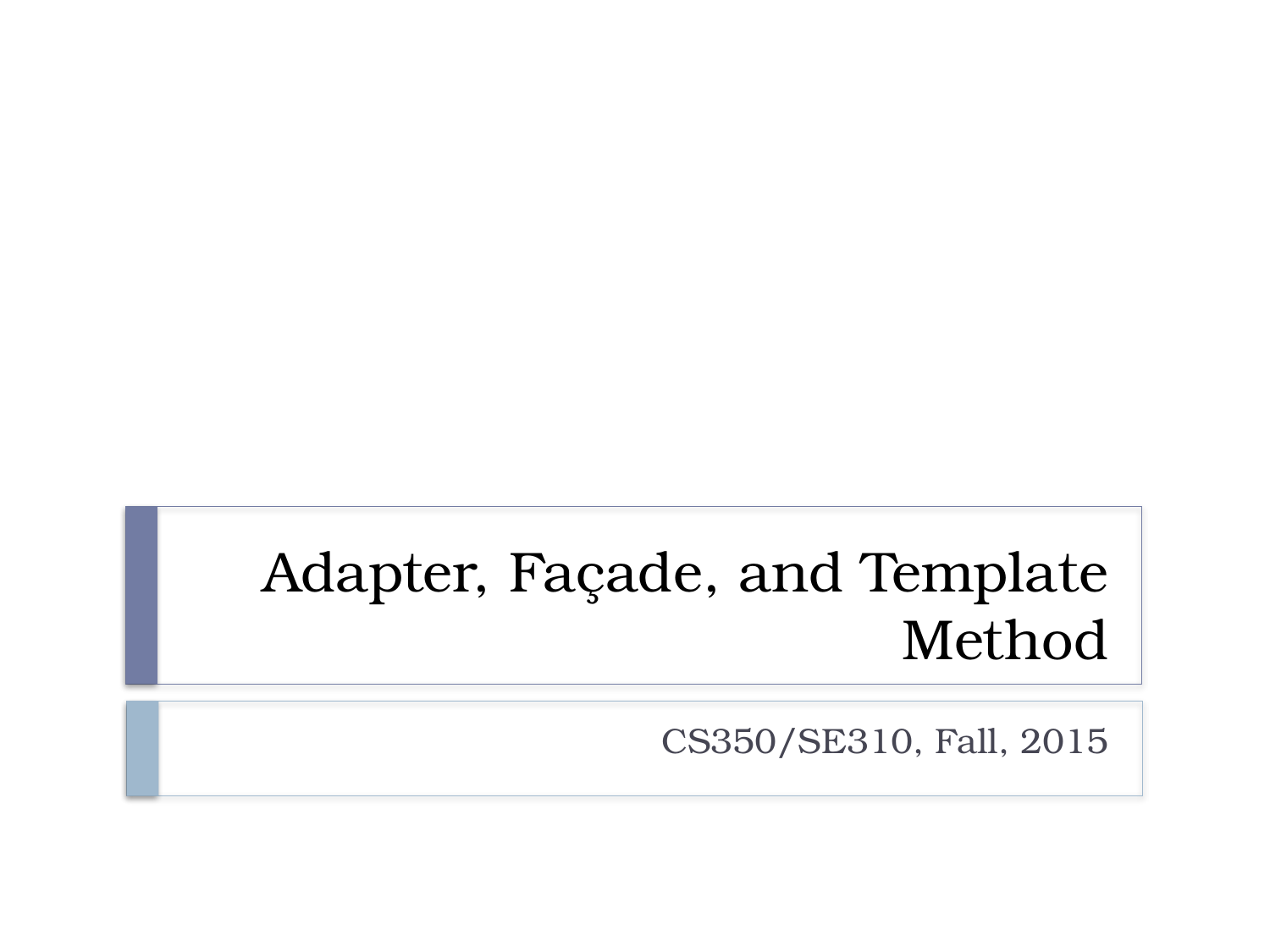

# Adapter, Façade, and Template Method
CS350/SE310, Fall, 2015